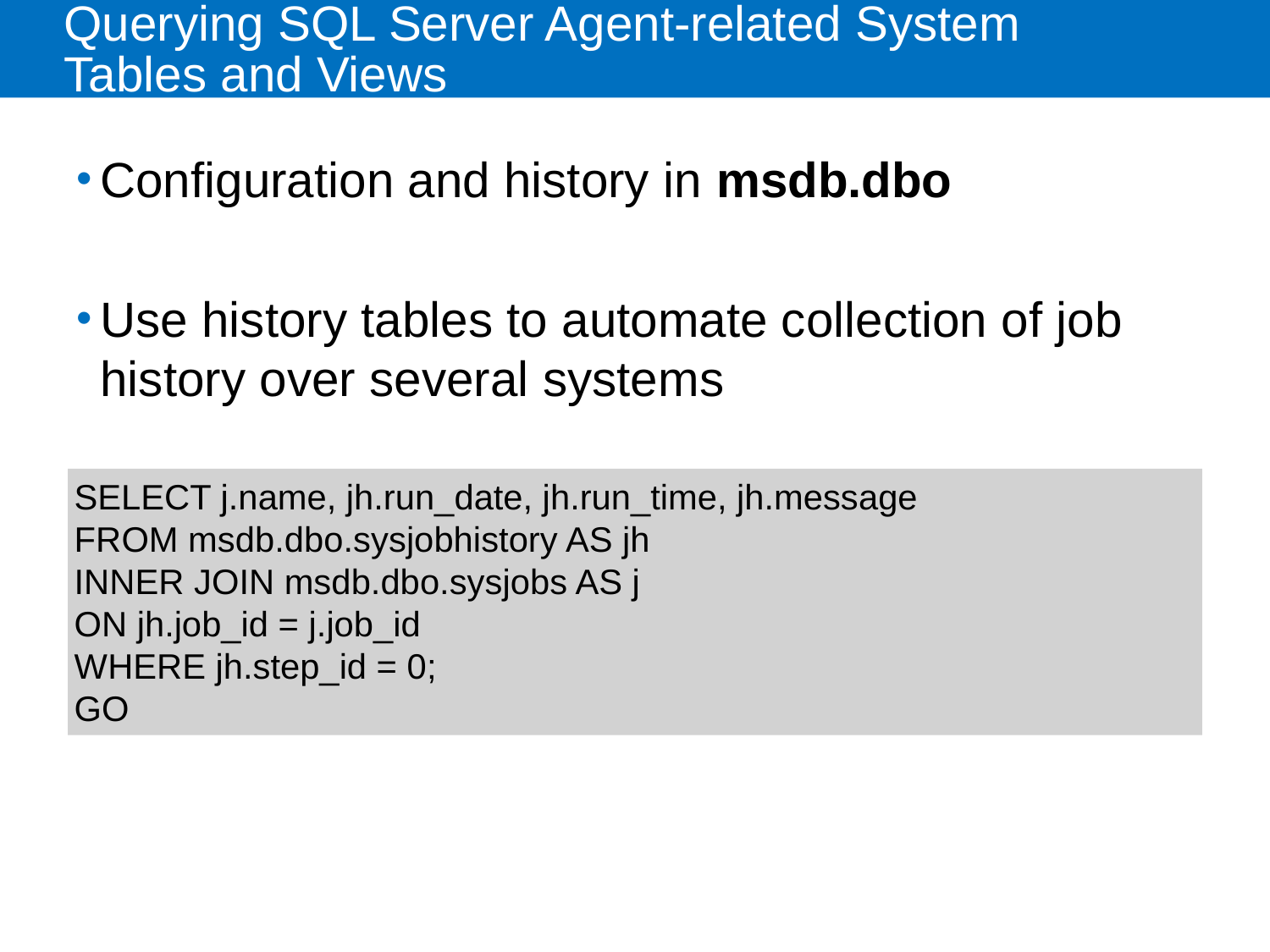

# Querying SQL Server Agent-related System Tables and Views
Configuration and history in msdb.dbo

Use history tables to automate collection of job history over several systems

SELECT j.name, jh.run_date, jh.run_time, jh.message
FROM msdb.dbo.sysjobhistory AS jh
INNER JOIN msdb.dbo.sysjobs AS j
ON jh.job_id = j.job_id
WHERE jh.step_id = 0;
GO